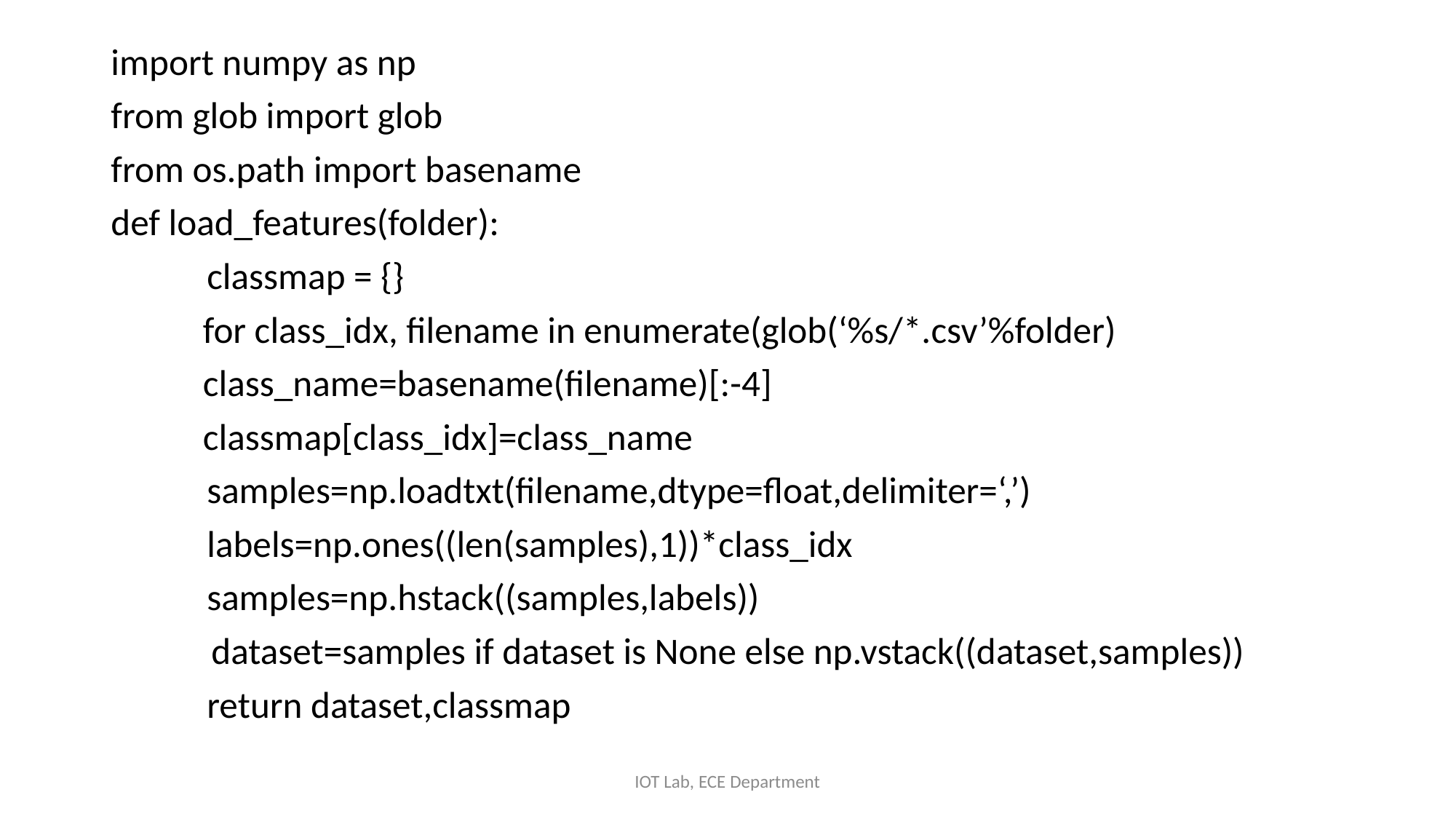

import numpy as np
from glob import glob
from os.path import basename
def load_features(folder):
	classmap = {}
           for class_idx, filename in enumerate(glob(‘%s/*.csv’%folder)
           class_name=basename(filename)[:-4]
           classmap[class_idx]=class_name
	samples=np.loadtxt(filename,dtype=float,delimiter=‘,’)
	labels=np.ones((len(samples),1))*class_idx
	samples=np.hstack((samples,labels))
            dataset=samples if dataset is None else np.vstack((dataset,samples))
	return dataset,classmap
IOT Lab, ECE Department